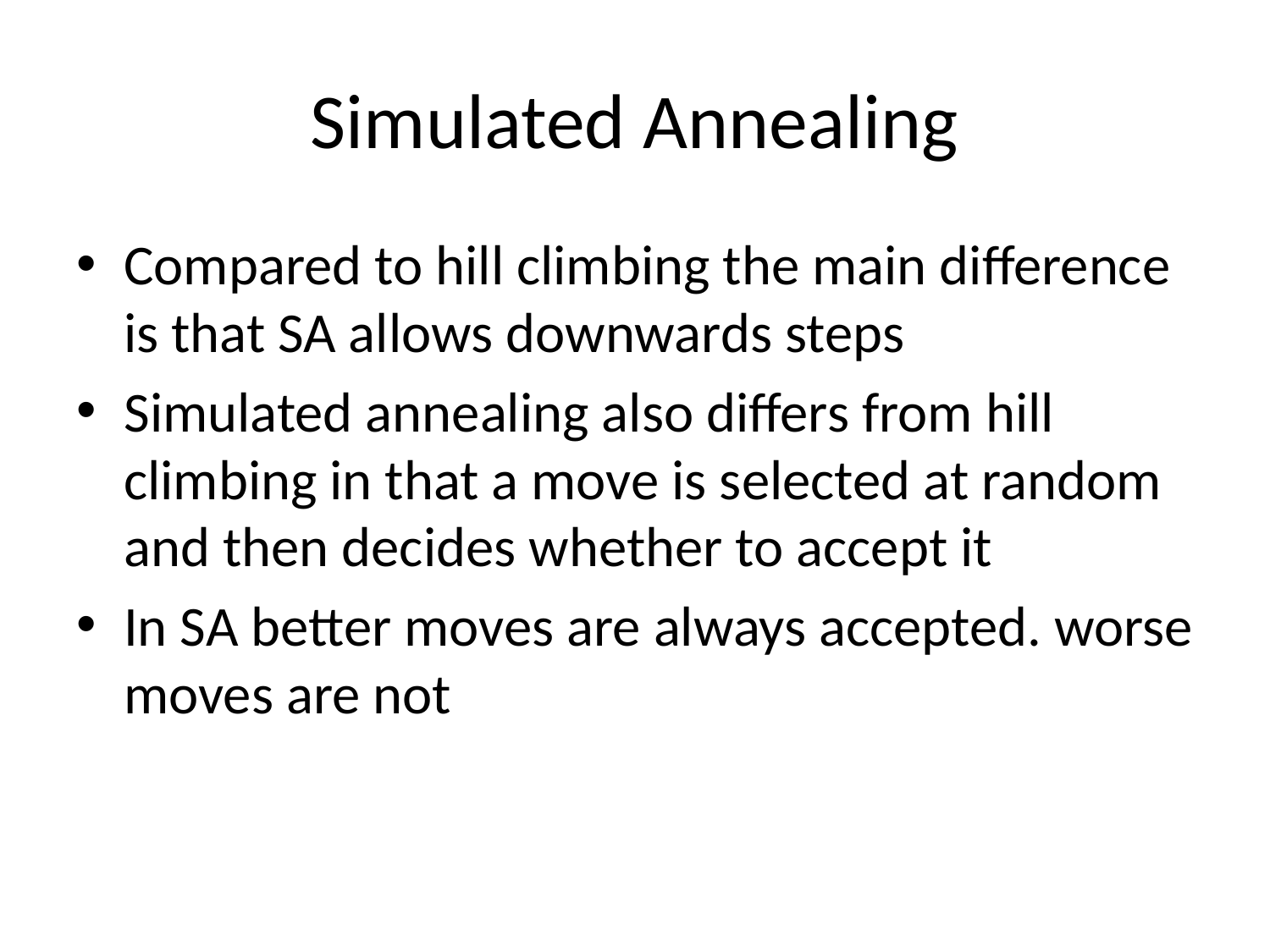

# Simulated Annealing
Compared to hill climbing the main difference is that SA allows downwards steps
Simulated annealing also differs from hill climbing in that a move is selected at random and then decides whether to accept it
In SA better moves are always accepted. worse moves are not